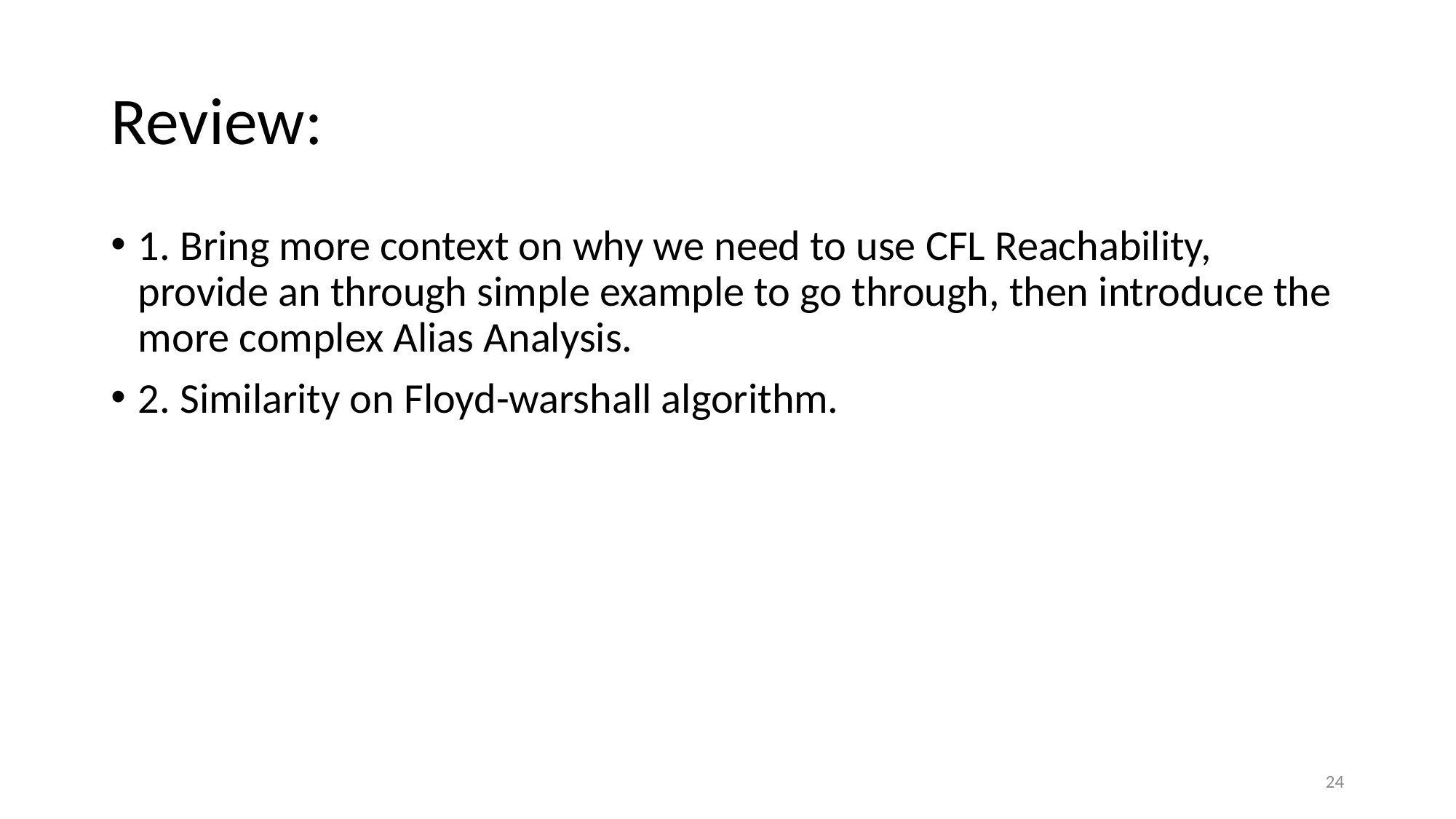

# Review:
1. Bring more context on why we need to use CFL Reachability, provide an through simple example to go through, then introduce the more complex Alias Analysis.
2. Similarity on Floyd-warshall algorithm.
24